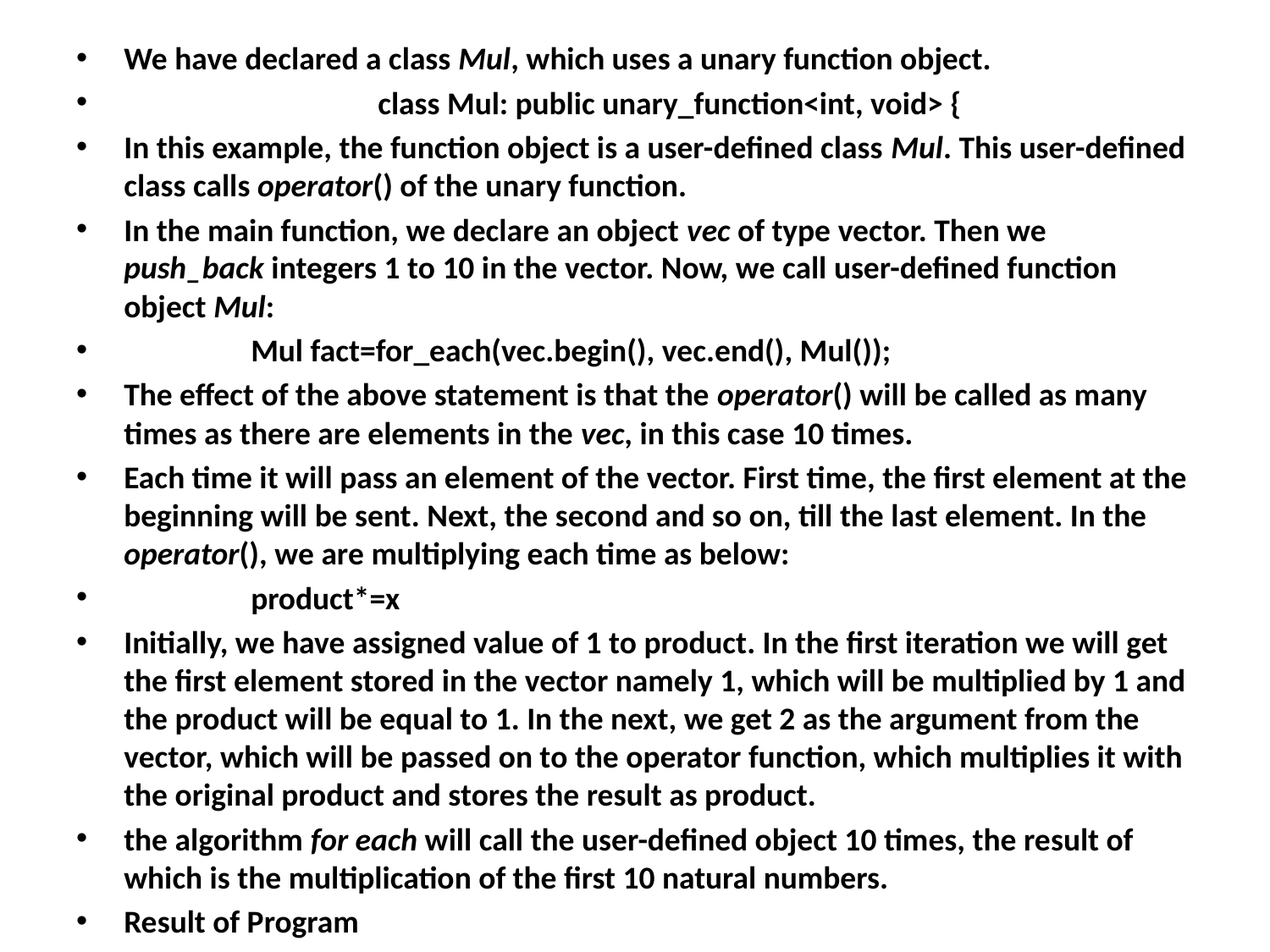

We have declared a class Mul, which uses a unary function object.
		class Mul: public unary_function<int, void> {
In this example, the function object is a user-defined class Mul. This user-defined class calls operator() of the unary function.
In the main function, we declare an object vec of type vector. Then we push_back integers 1 to 10 in the vector. Now, we call user-defined function object Mul:
	Mul fact=for_each(vec.begin(), vec.end(), Mul());
The effect of the above statement is that the operator() will be called as many times as there are elements in the vec, in this case 10 times.
Each time it will pass an element of the vector. First time, the first element at the beginning will be sent. Next, the second and so on, till the last element. In the operator(), we are multiplying each time as below:
	product*=x
Initially, we have assigned value of 1 to product. In the first iteration we will get the first element stored in the vector namely 1, which will be multiplied by 1 and the product will be equal to 1. In the next, we get 2 as the argument from the vector, which will be passed on to the operator function, which multiplies it with the original product and stores the result as product.
the algorithm for each will call the user-defined object 10 times, the result of which is the multiplication of the first 10 natural numbers.
Result of Program
	product of 10 natural numbers=3628800
#